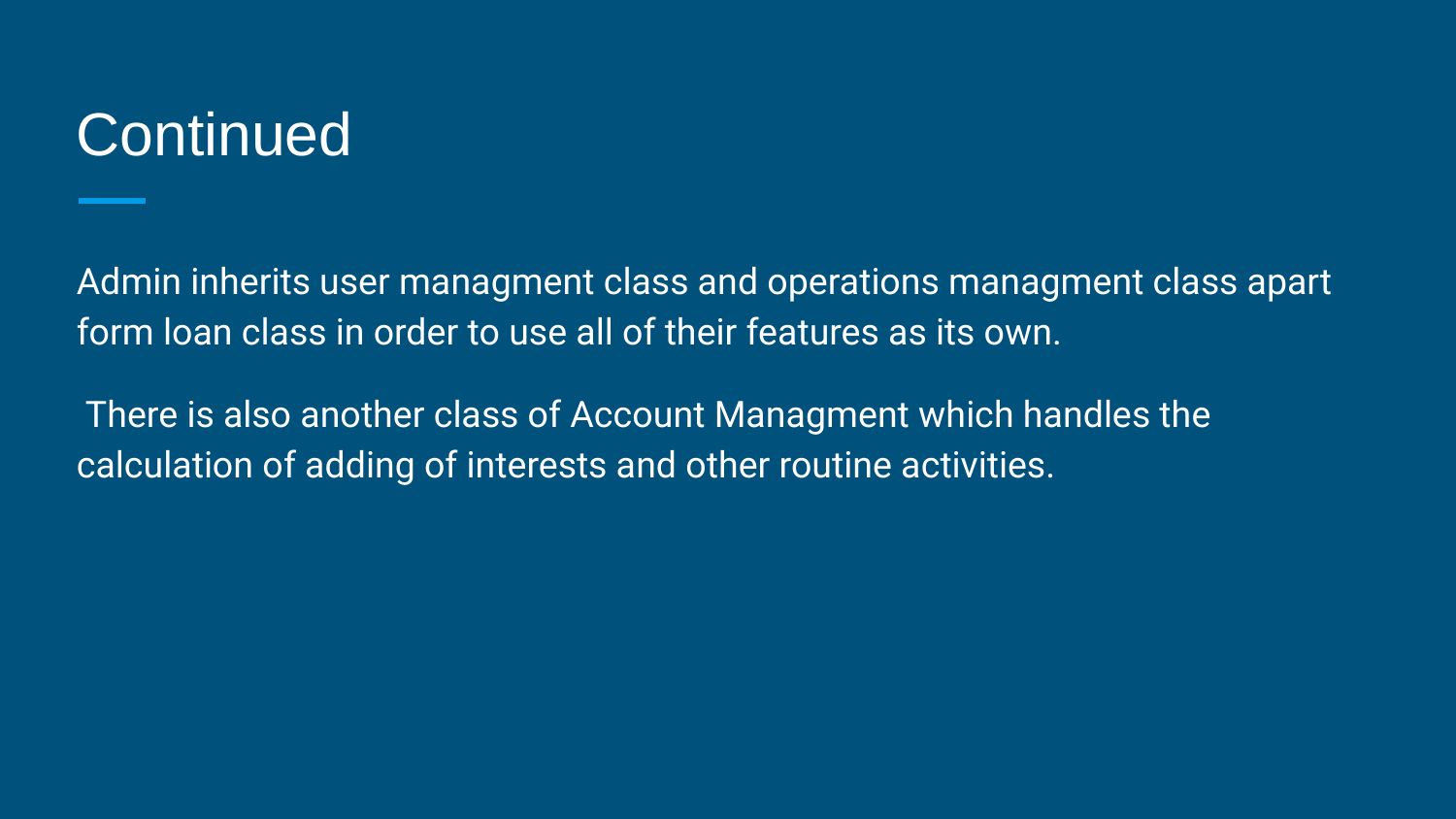

# Continued
Admin inherits user managment class and operations managment class apart form loan class in order to use all of their features as its own.
 There is also another class of Account Managment which handles the calculation of adding of interests and other routine activities.